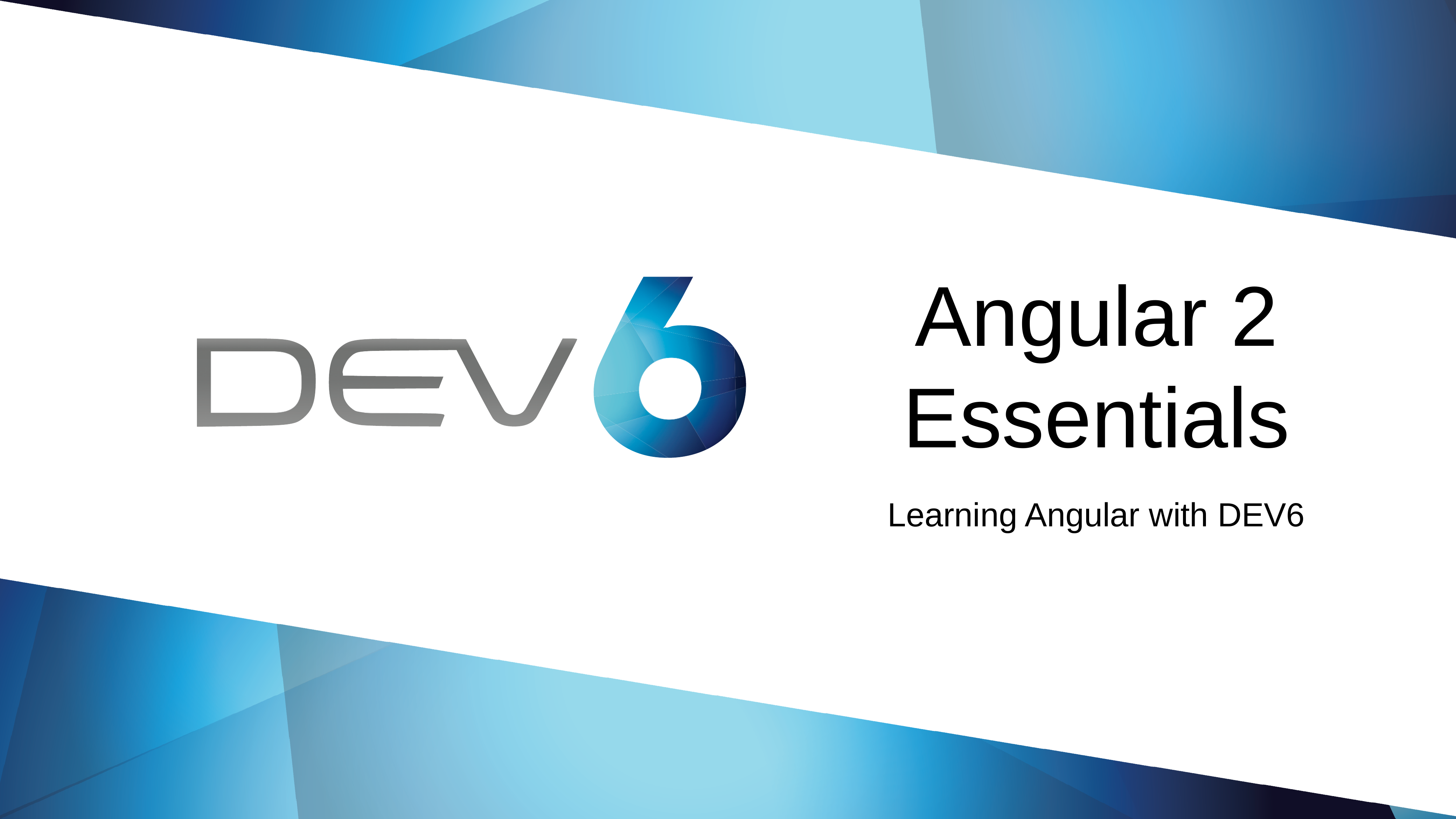

# Angular 2 Essentials
Learning Angular with DEV6